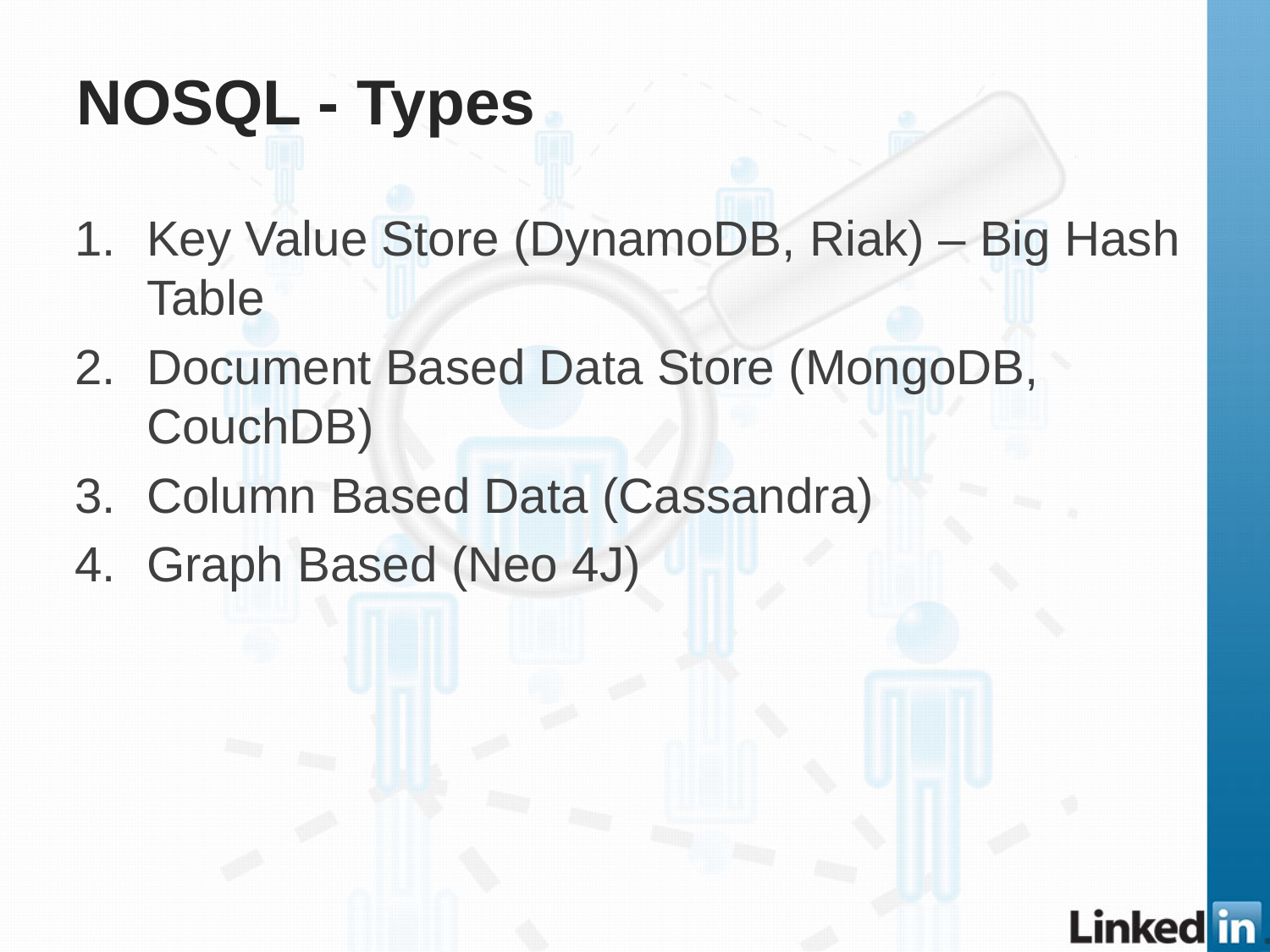

# NOSQL - Types
Key Value Store (DynamoDB, Riak) – Big Hash Table
Document Based Data Store (MongoDB, CouchDB)
Column Based Data (Cassandra)
Graph Based (Neo 4J)